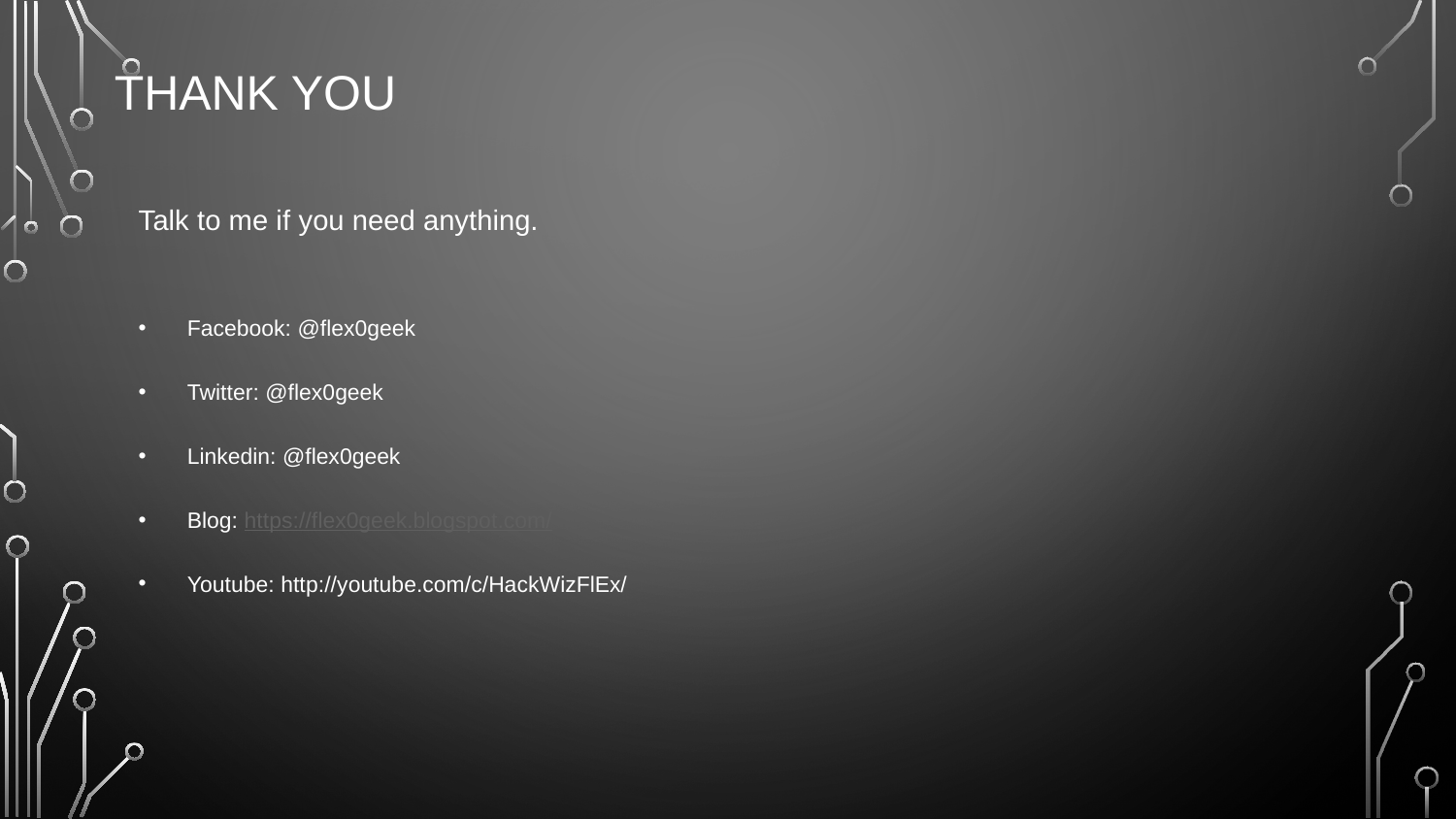

# Thank you
Talk to me if you need anything.

Facebook: @flex0geek

Twitter: @flex0geek

Linkedin: @flex0geek

Blog: https://flex0geek.blogspot.com/

Youtube: http://youtube.com/c/HackWizFlEx/